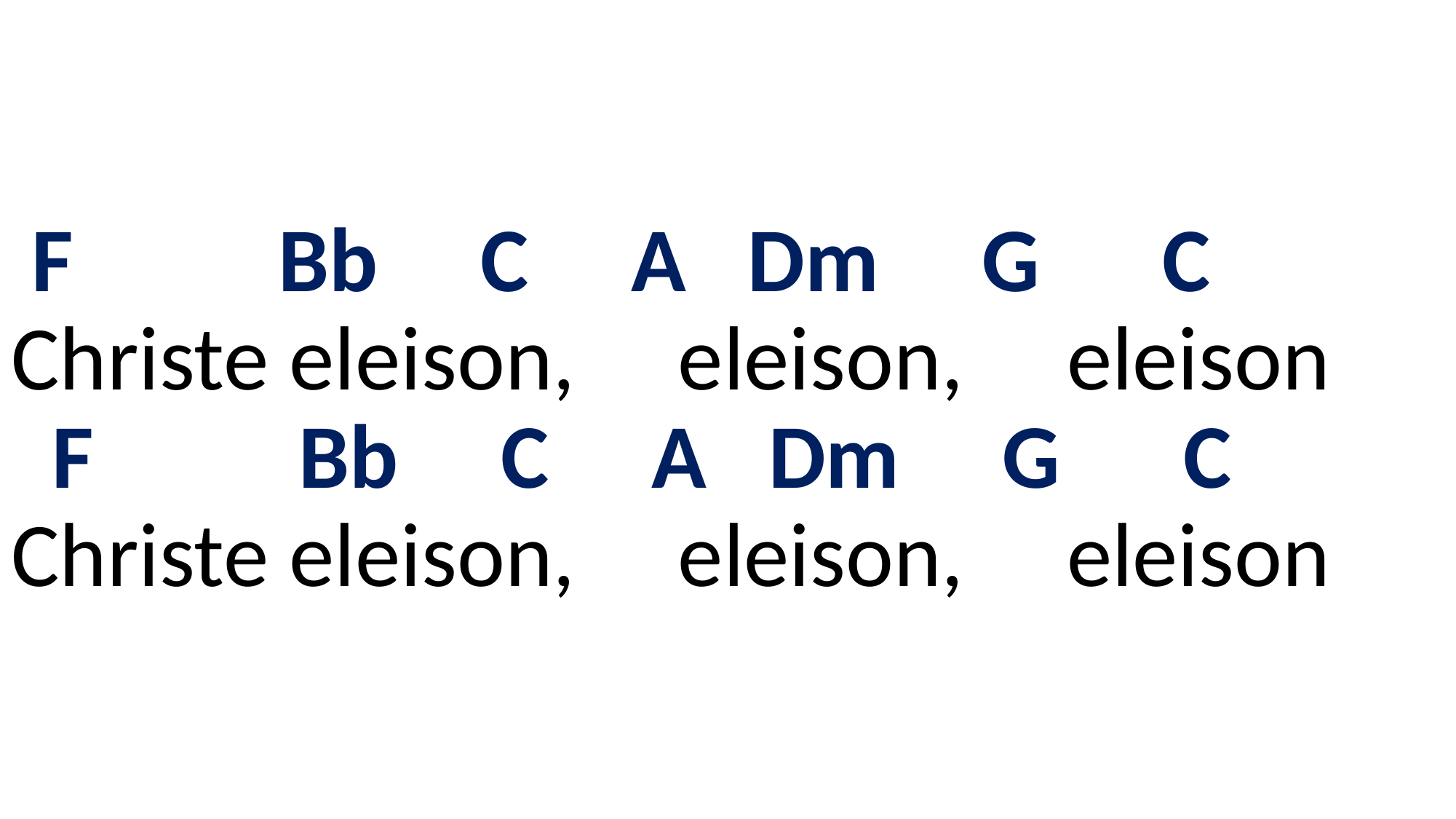

# F          Bb     C     A   Dm     G      C Christe eleison,     eleison,     eleison F          Bb     C     A   Dm     G      C Christe eleison,     eleison,     eleison